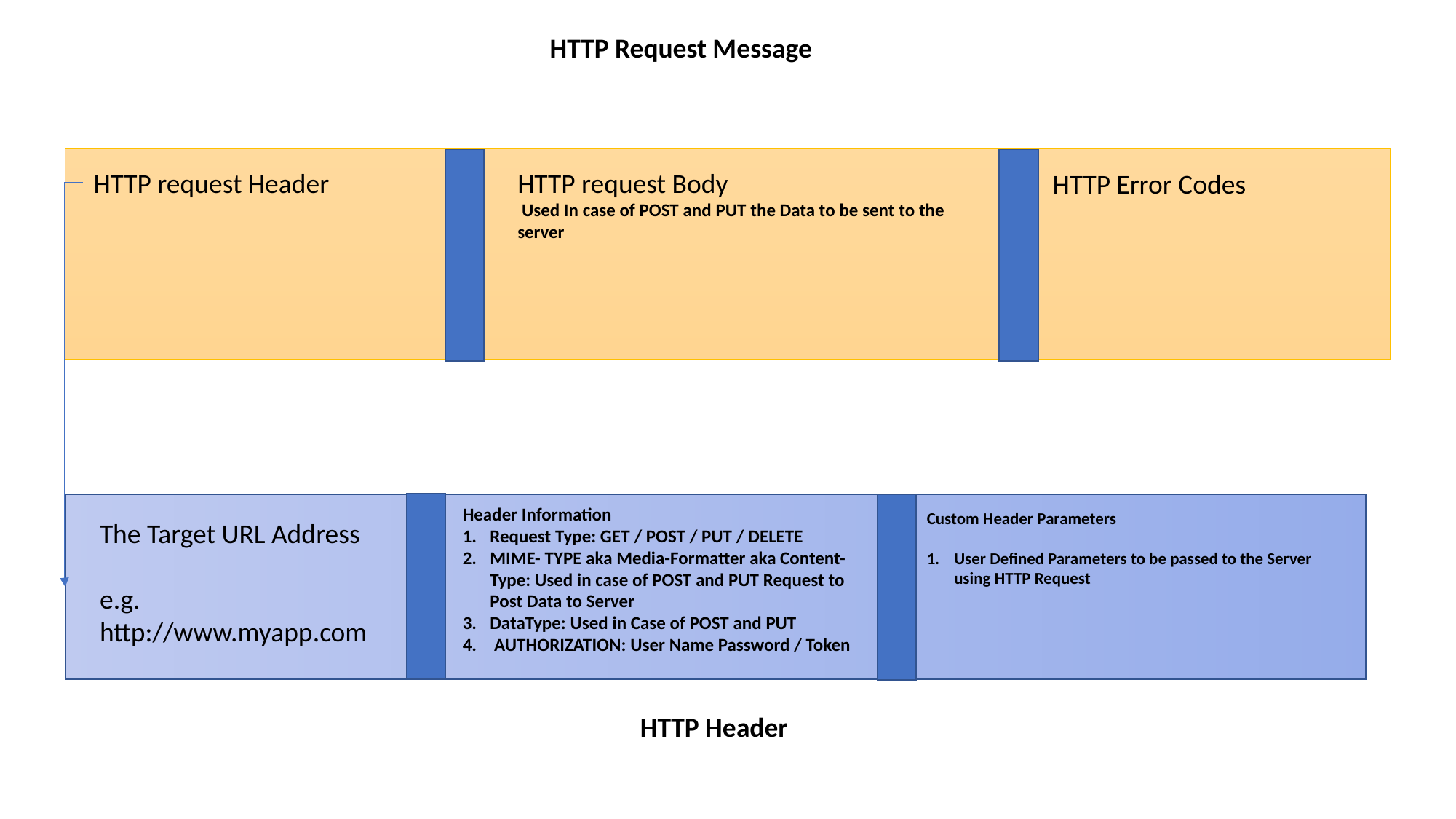

HTTP Request Message

HTTP request Header
HTTP request Body
 Used In case of POST and PUT the Data to be sent to the server
HTTP Error Codes

Header Information
Request Type: GET / POST / PUT / DELETE
MIME- TYPE aka Media-Formatter aka Content-Type: Used in case of POST and PUT Request to Post Data to Server
DataType: Used in Case of POST and PUT
 AUTHORIZATION: User Name Password / Token
Custom Header Parameters

User Defined Parameters to be passed to the Server using HTTP Request
The Target URL Address

e.g. http://www.myapp.com
HTTP Header